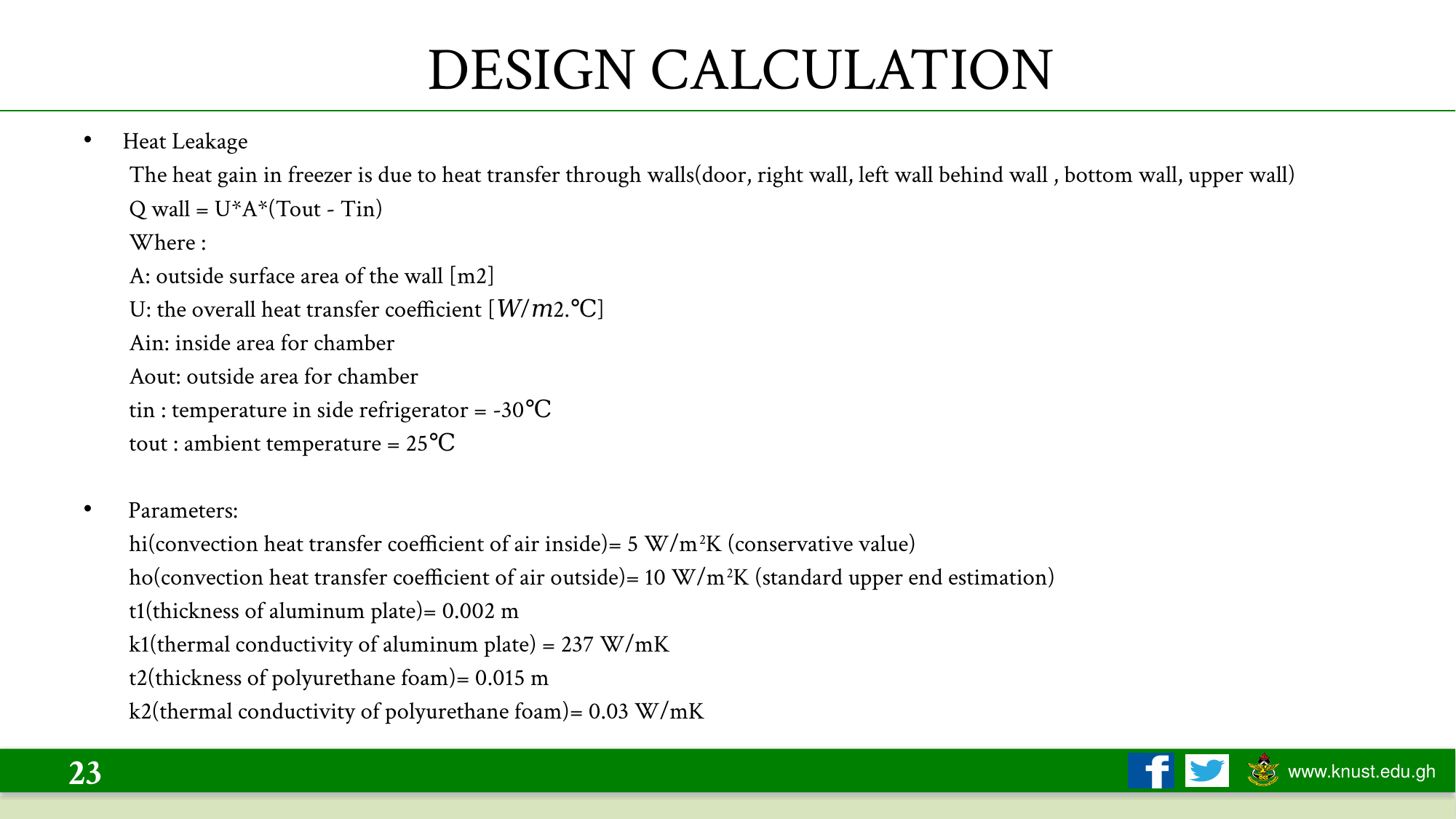

# DESIGN CALCULATION
Heat Leakage
The heat gain in freezer is due to heat transfer through walls(door, right wall, left wall behind wall , bottom wall, upper wall)
Q wall = U*A*(Tout - Tin)
Where :
A: outside surface area of the wall [m2]
U: the overall heat transfer coefficient [𝑊/𝑚2.℃]
Ain: inside area for chamber
Aout: outside area for chamber
tin : temperature in side refrigerator = -30℃
tout : ambient temperature = 25℃

 Parameters:
hi(convection heat transfer coefficient of air inside)= 5 W/m2K (conservative value)
ho(convection heat transfer coefficient of air outside)= 10 W/m2K (standard upper end estimation)
t1(thickness of aluminum plate)= 0.002 m
k1(thermal conductivity of aluminum plate) = 237 W/mK
t2(thickness of polyurethane foam)= 0.015 m
k2(thermal conductivity of polyurethane foam)= 0.03 W/mK

23